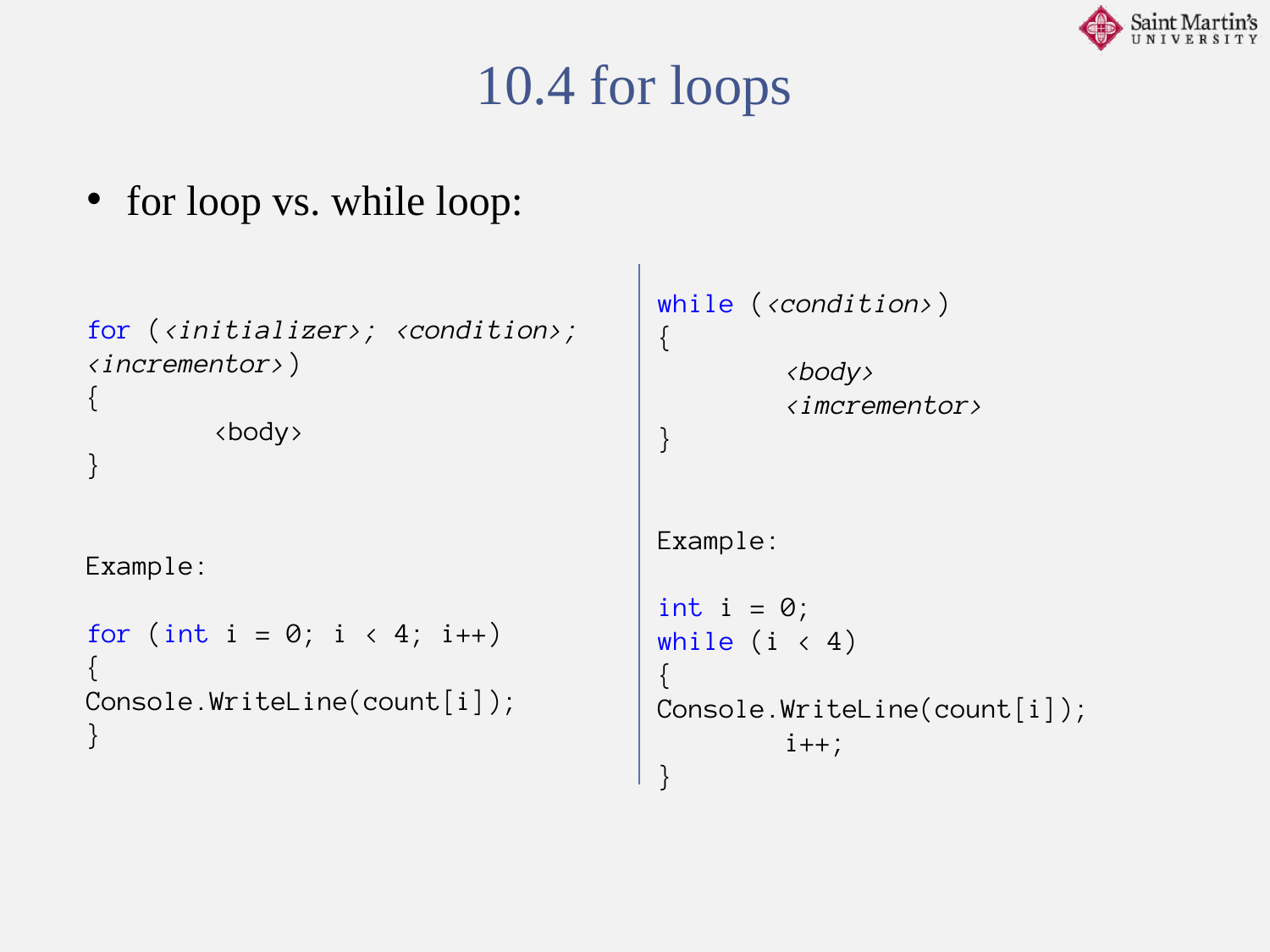

10.4 for loops
for loop vs. while loop:
while (<condition>)
{
	<body>
	<imcrementor>
}

Example:

int i = 0;
while (i < 4)
{                	Console.WriteLine(count[i]);
	i++;
}
for (<initializer>; <condition>; <incrementor>)
{
	<body>
}

Example:

for (int i = 0; i < 4; i++)
{            	Console.WriteLine(count[i]);
}